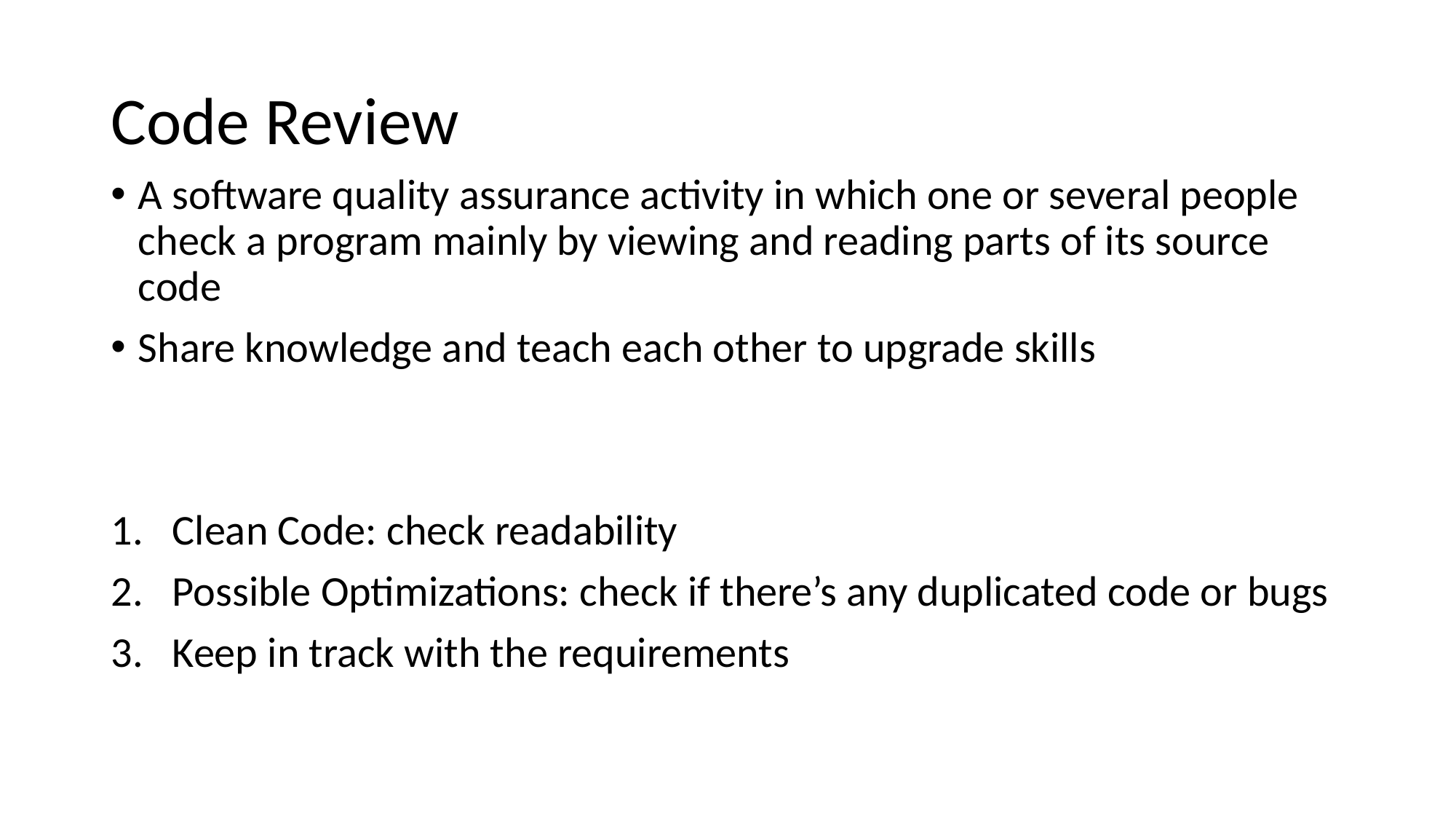

# Code Review
A software quality assurance activity in which one or several people check a program mainly by viewing and reading parts of its source code
Share knowledge and teach each other to upgrade skills

Clean Code: check readability
Possible Optimizations: check if there’s any duplicated code or bugs
Keep in track with the requirements